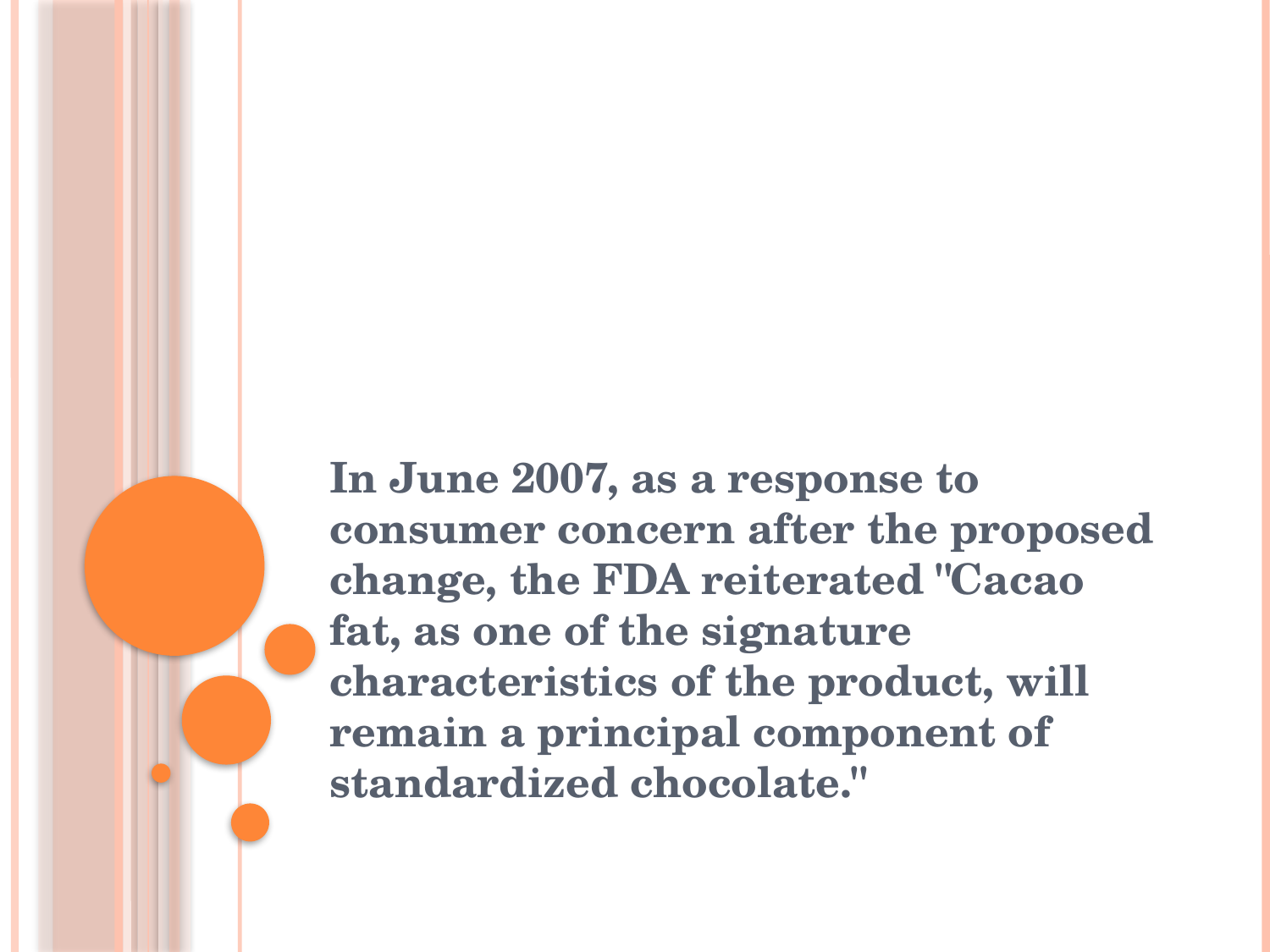

#
In June 2007, as a response to consumer concern after the proposed change, the FDA reiterated "Cacao fat, as one of the signature characteristics of the product, will remain a principal component of standardized chocolate."